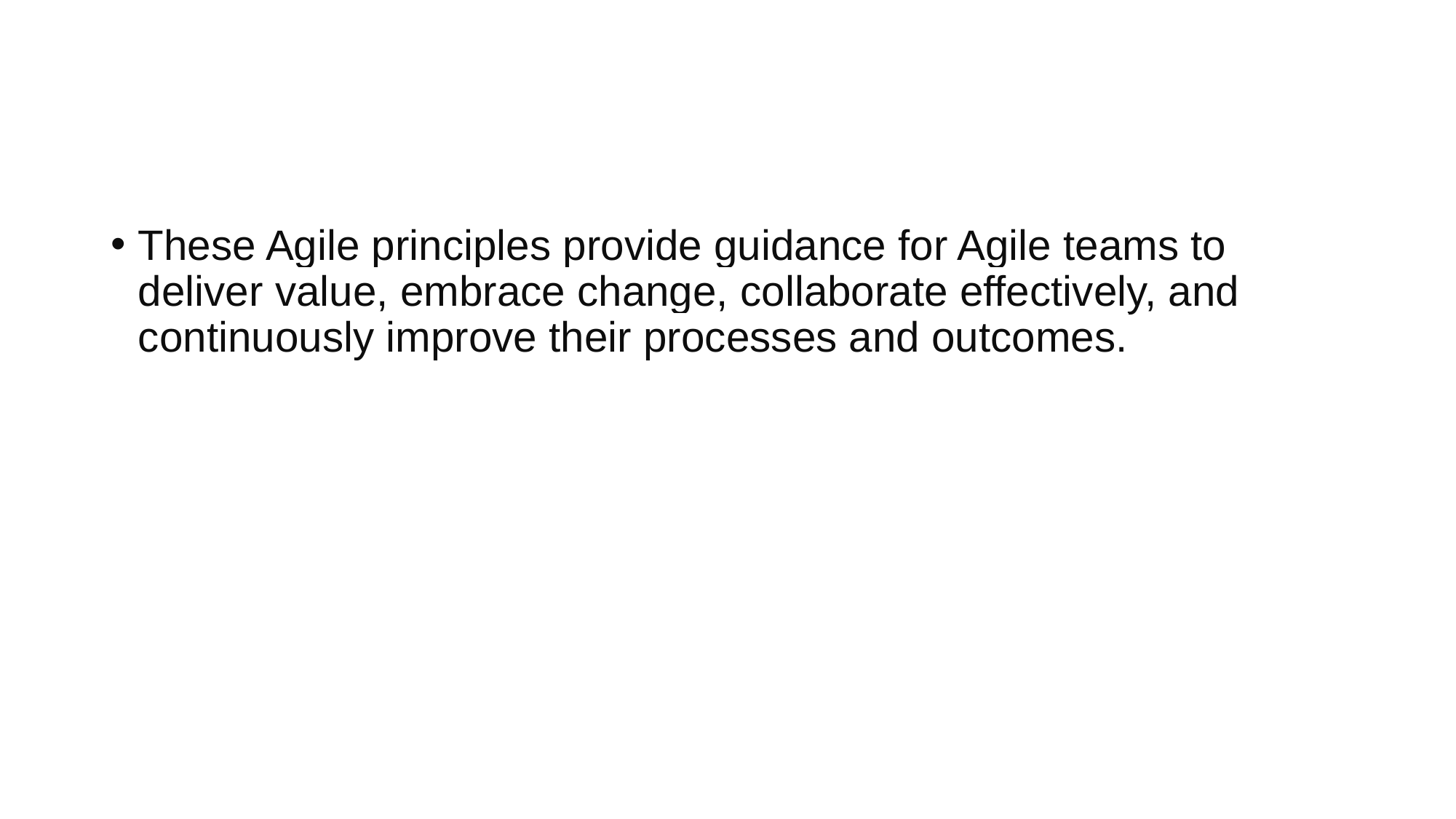

#
These Agile principles provide guidance for Agile teams to deliver value, embrace change, collaborate effectively, and continuously improve their processes and outcomes.